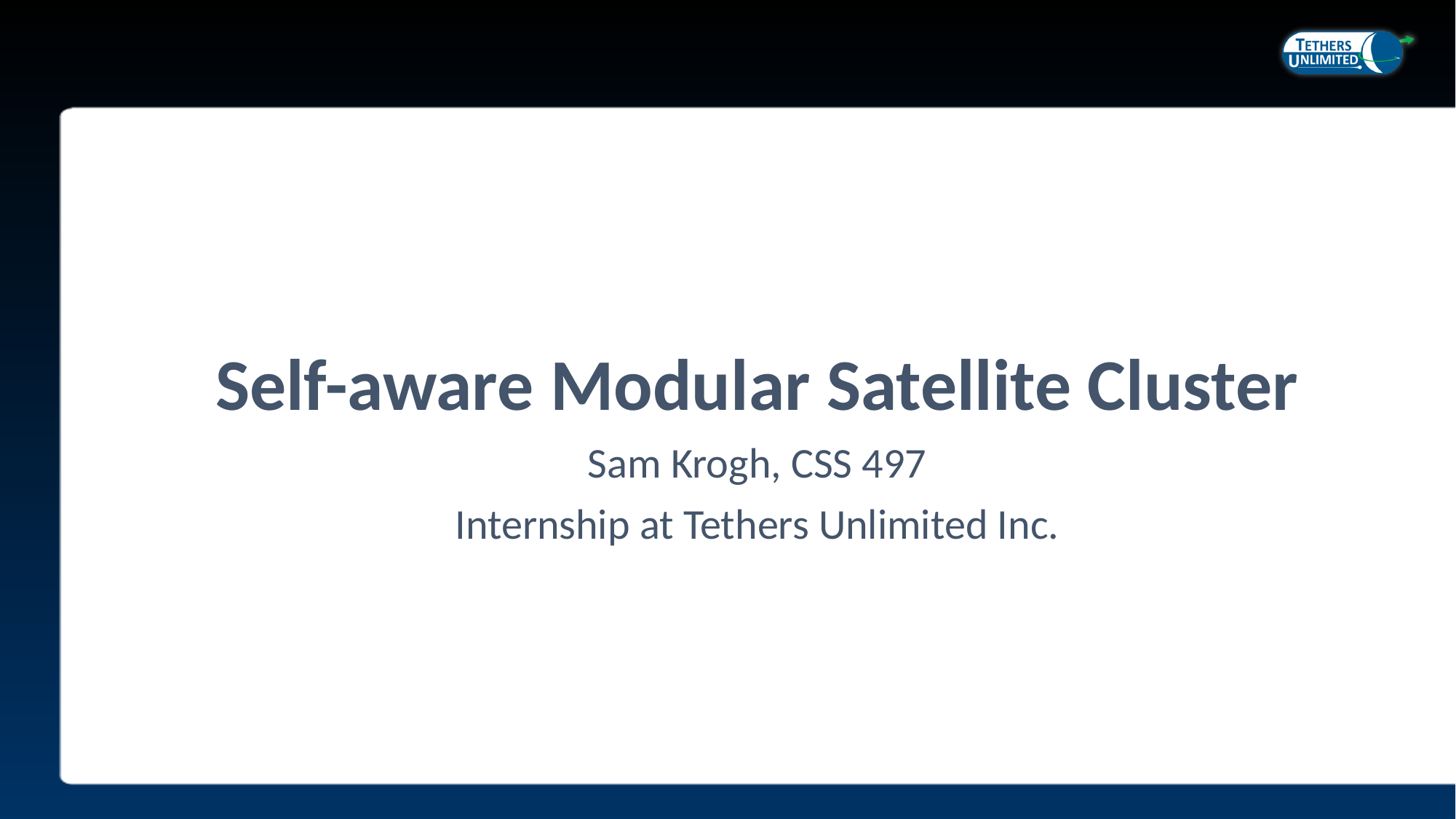

#

Self-aware Modular Satellite Cluster
Sam Krogh, CSS 497
Internship at Tethers Unlimited Inc.